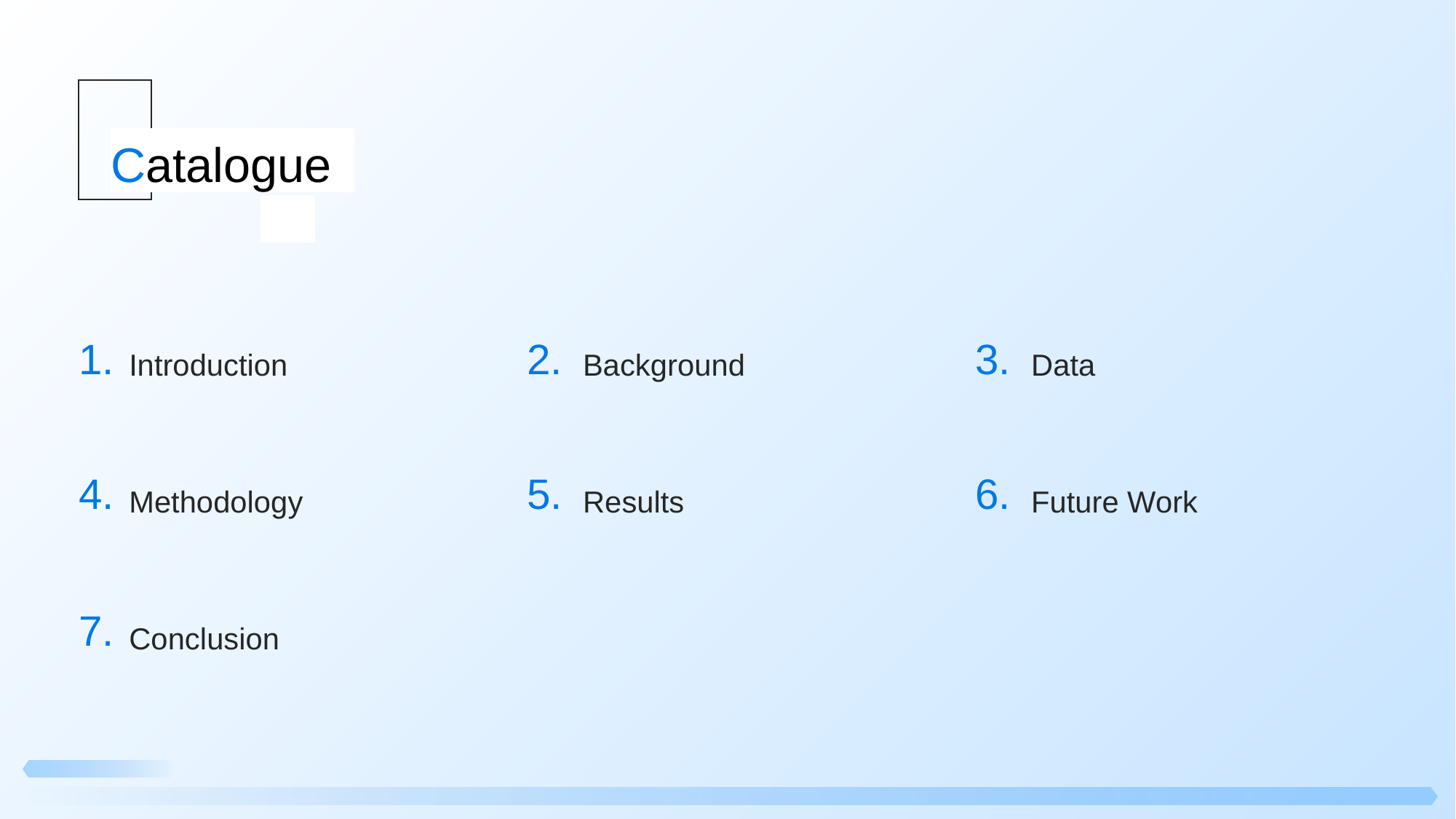

Catalogue

1.
2.
3.
Introduction
Background
Data
4.
5.
6.
Methodology
Results
Future Work
7.
Conclusion